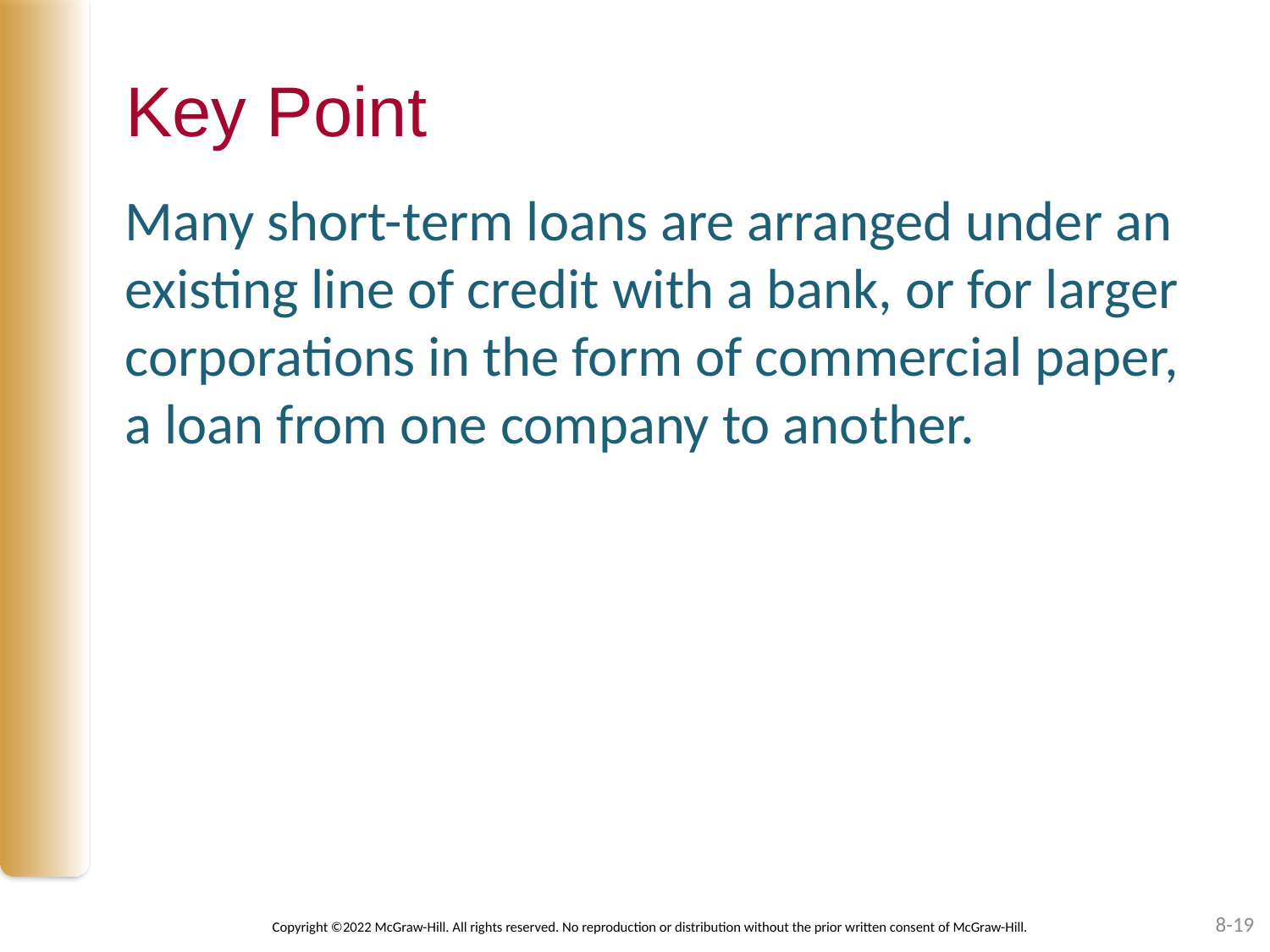

# Key Point
Many short-term loans are arranged under an existing line of credit with a bank, or for larger corporations in the form of commercial paper, a loan from one company to another.
8-19
Copyright ©2022 McGraw-Hill. All rights reserved. No reproduction or distribution without the prior written consent of McGraw-Hill.